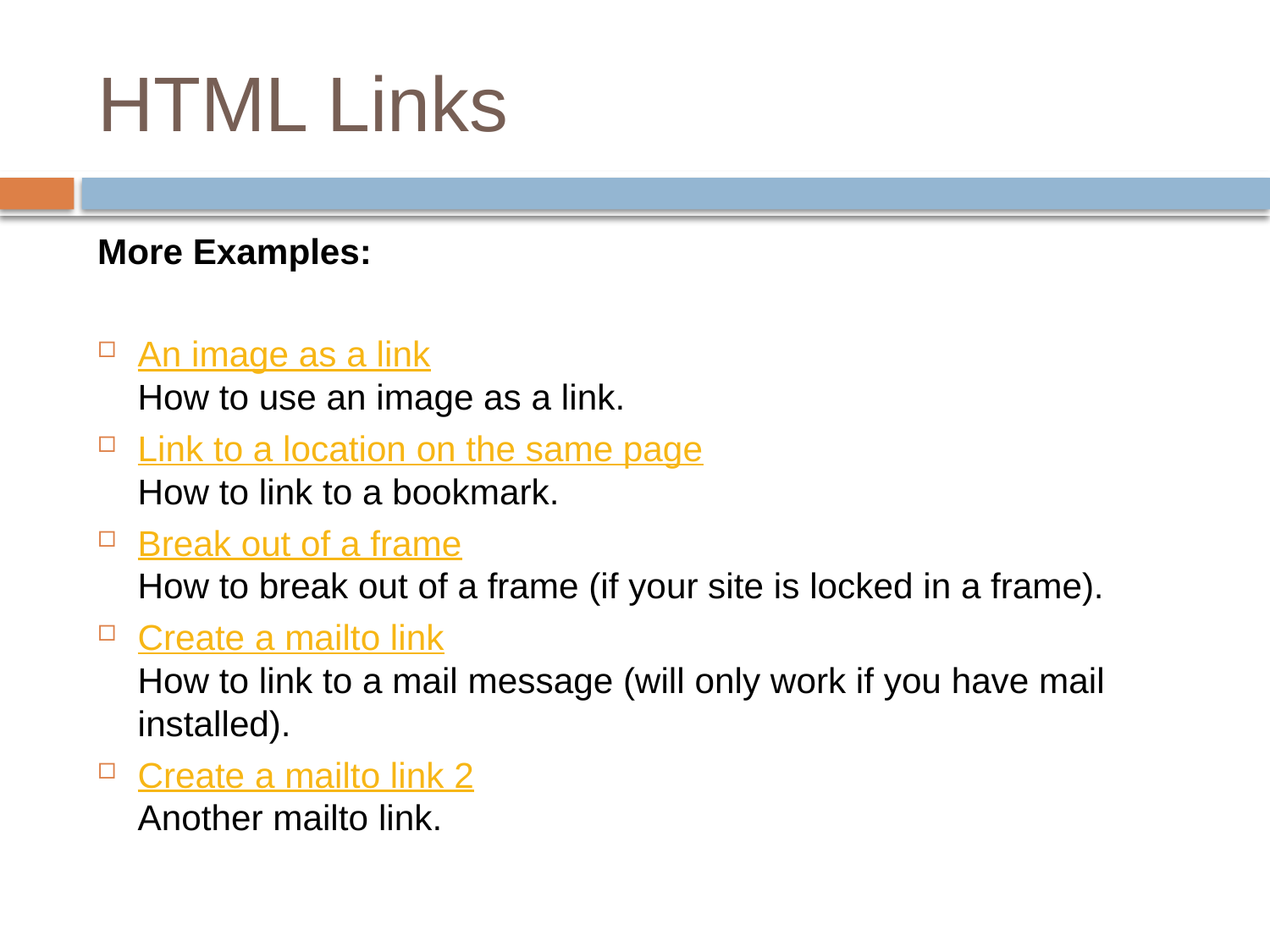

# HTML Links
More Examples:

An image as a link
How to use an image as a link.
Link to a location on the same page
How to link to a bookmark.
Break out of a frame
How to break out of a frame (if your site is locked in a frame).
Create a mailto link
How to link to a mail message (will only work if you have mail installed).
Create a mailto link 2
Another mailto link.